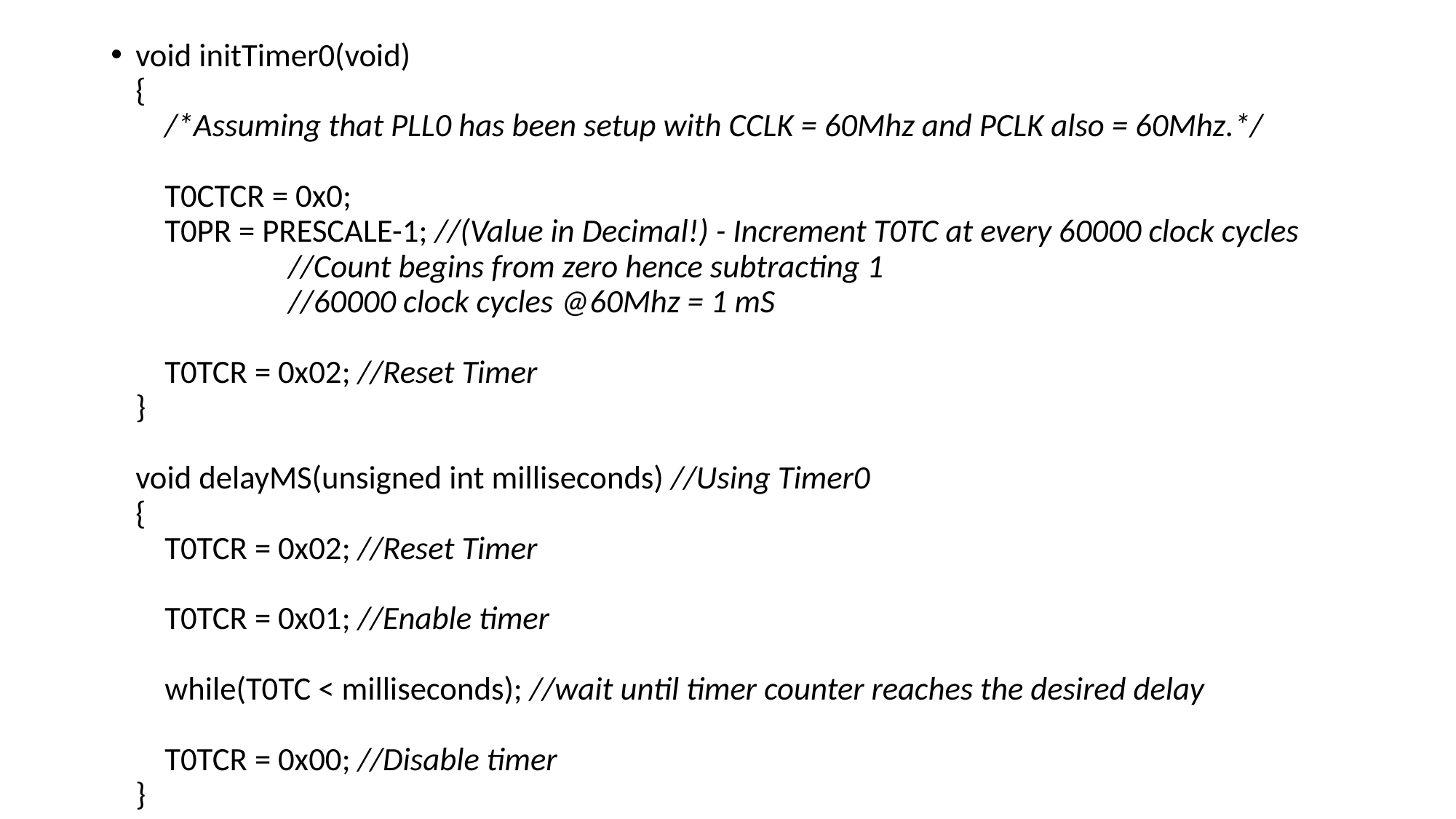

void initTimer0(void)
{
    /*Assuming that PLL0 has been setup with CCLK = 60Mhz and PCLK also = 60Mhz.*/
   
    T0CTCR = 0x0;
    T0PR = PRESCALE-1; //(Value in Decimal!) - Increment T0TC at every 60000 clock cycles
                     //Count begins from zero hence subtracting 1
                     //60000 clock cycles @60Mhz = 1 mS
    T0TCR = 0x02; //Reset Timer
}
void delayMS(unsigned int milliseconds) //Using Timer0
{
    T0TCR = 0x02; //Reset Timer
    T0TCR = 0x01; //Enable timer
   
    while(T0TC < milliseconds); //wait until timer counter reaches the desired delay
   
    T0TCR = 0x00; //Disable timer
}